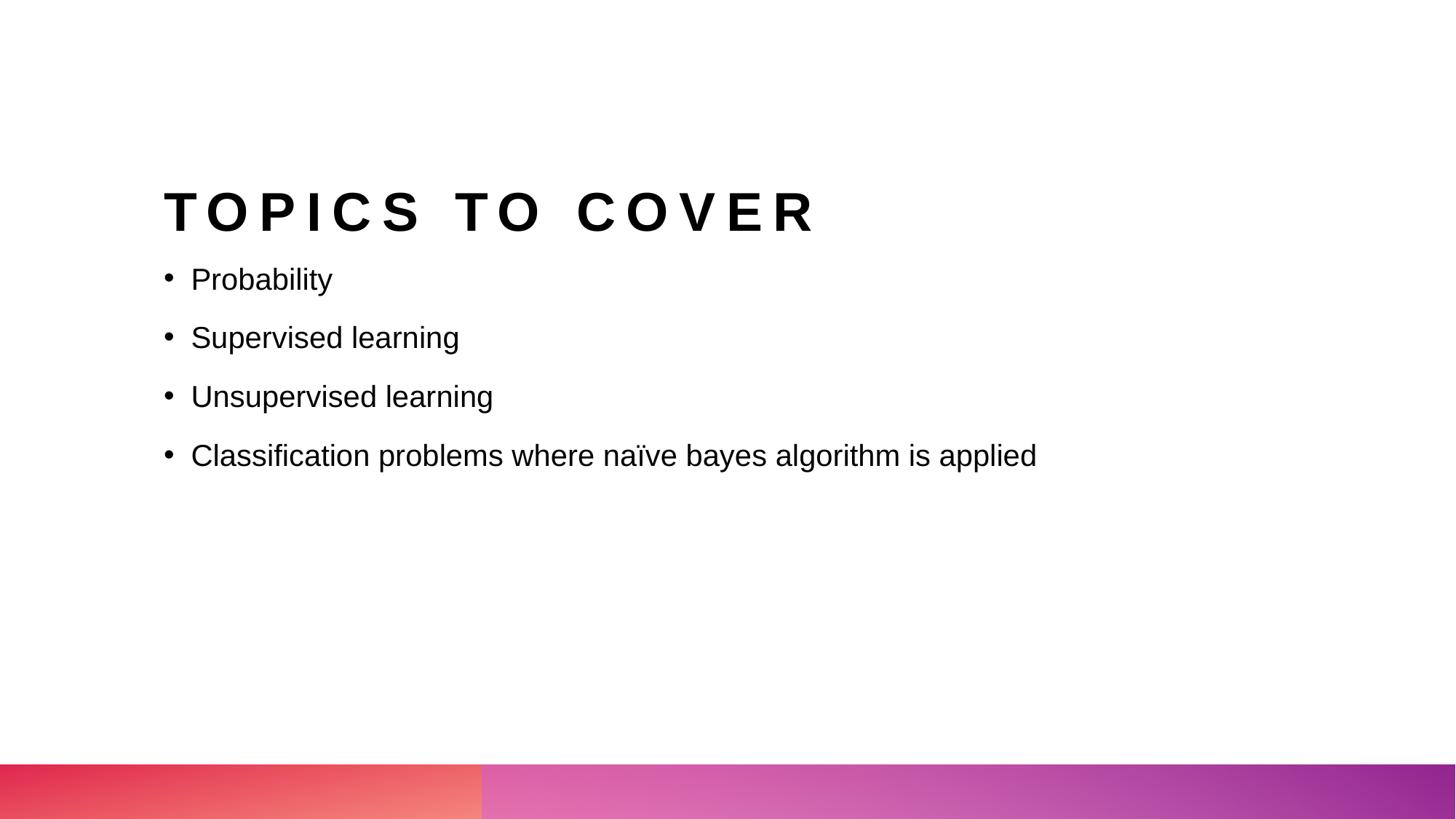

# Topics to cover
Probability
Supervised learning
Unsupervised learning
Classification problems where naïve bayes algorithm is applied